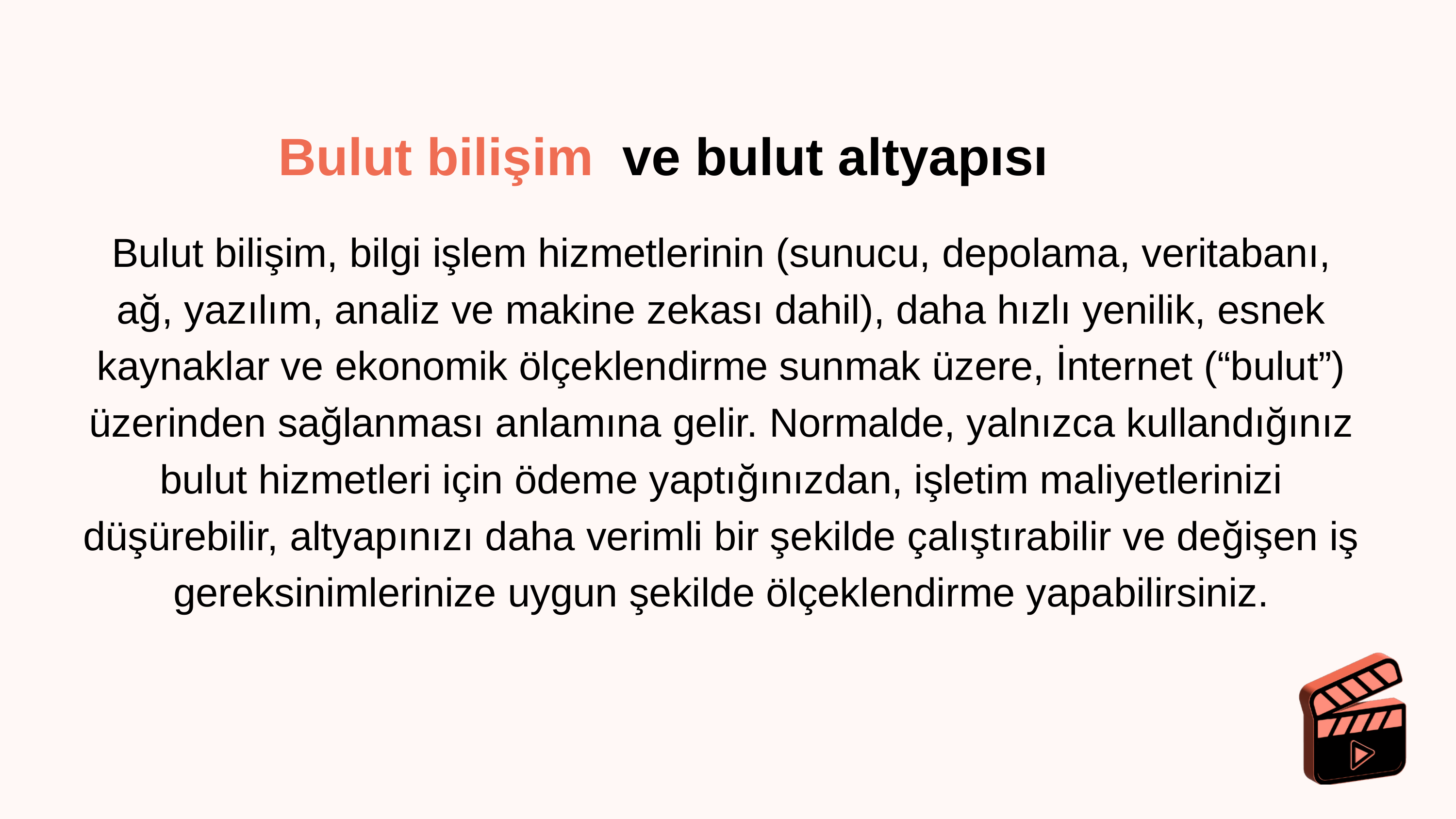

Bulut bilişim  ve bulut altyapısı
Bulut bilişim, bilgi işlem hizmetlerinin (sunucu, depolama, veritabanı, ağ, yazılım, analiz ve makine zekası dahil), daha hızlı yenilik, esnek kaynaklar ve ekonomik ölçeklendirme sunmak üzere, İnternet (“bulut”) üzerinden sağlanması anlamına gelir. Normalde, yalnızca kullandığınız bulut hizmetleri için ödeme yaptığınızdan, işletim maliyetlerinizi düşürebilir, altyapınızı daha verimli bir şekilde çalıştırabilir ve değişen iş gereksinimlerinize uygun şekilde ölçeklendirme yapabilirsiniz.